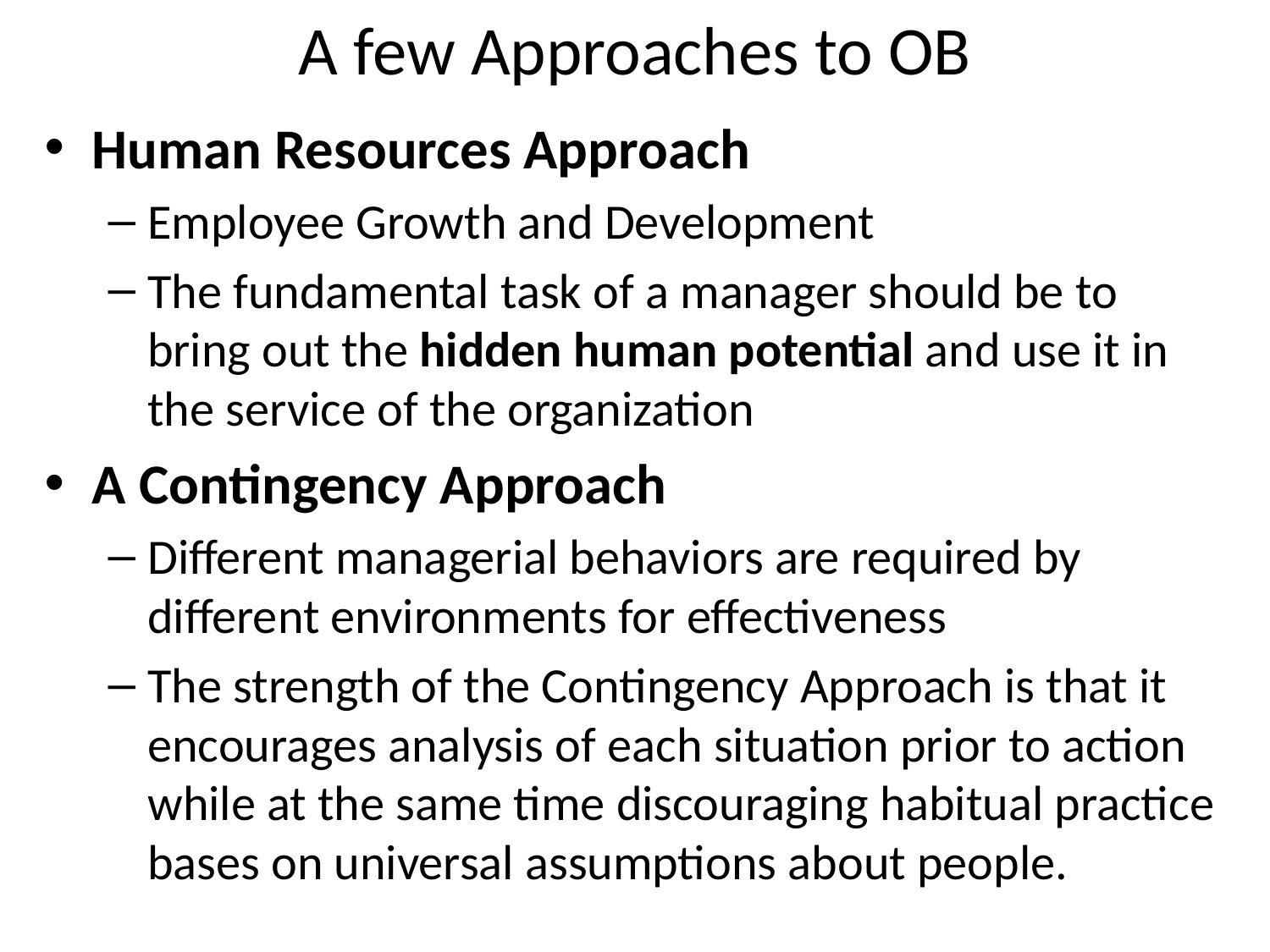

# A few Approaches to OB
Human Resources Approach
Employee Growth and Development
The fundamental task of a manager should be to bring out the hidden human potential and use it in the service of the organization
A Contingency Approach
Different managerial behaviors are required by different environments for effectiveness
The strength of the Contingency Approach is that it encourages analysis of each situation prior to action while at the same time discouraging habitual practice bases on universal assumptions about people.